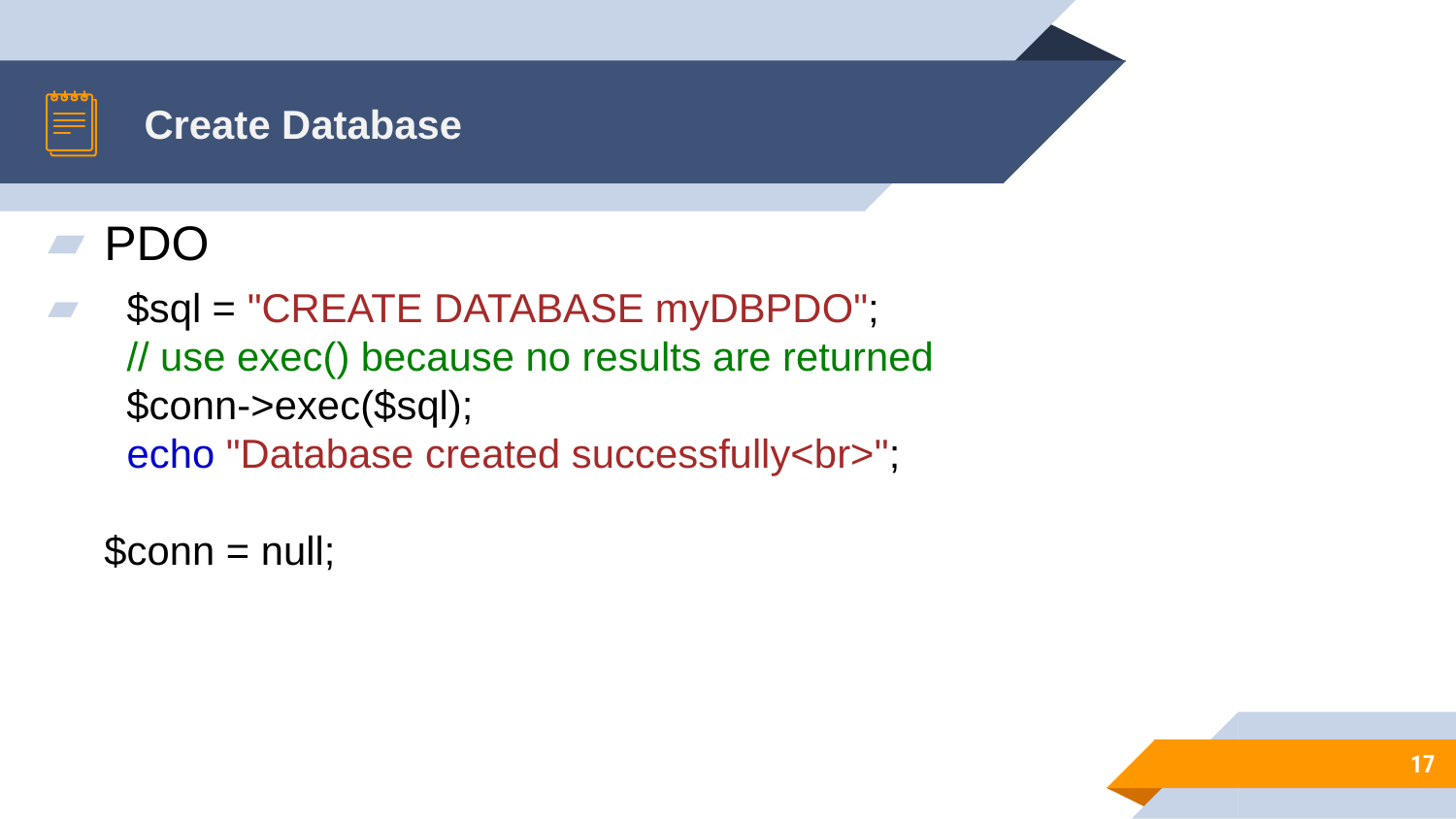

# Create Database

PDO
  $sql = "CREATE DATABASE myDBPDO";
  // use exec() because no results are returned
  $conn->exec($sql);
  echo "Database created successfully<br>";
$conn = null;
17